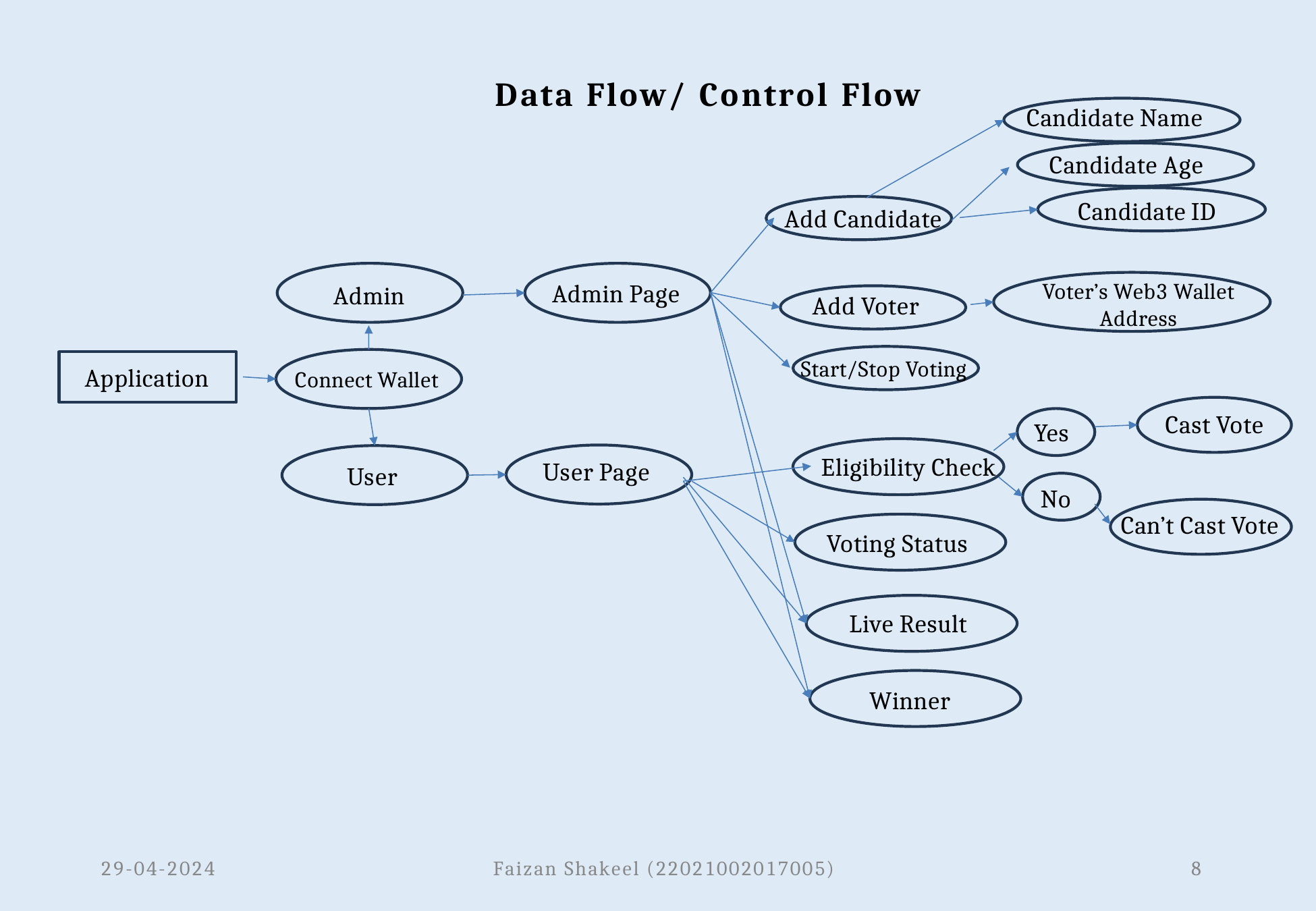

# Data Flow/ Control Flow
Candidate Name

Candidate Age

Candidate ID

Add Candidate

Voter’s Web3 Wallet
Address
Admin Page

Admin
Add Voter

Start/Stop Voting

Application
Connect Wallet

Cast Vote

Yes

Eligibility Check
User Page
User

No

Can’t Cast Vote

Voting Status

Live Result

Winner
Faizan Shakeel (22021002017005)
29-04-2024
8